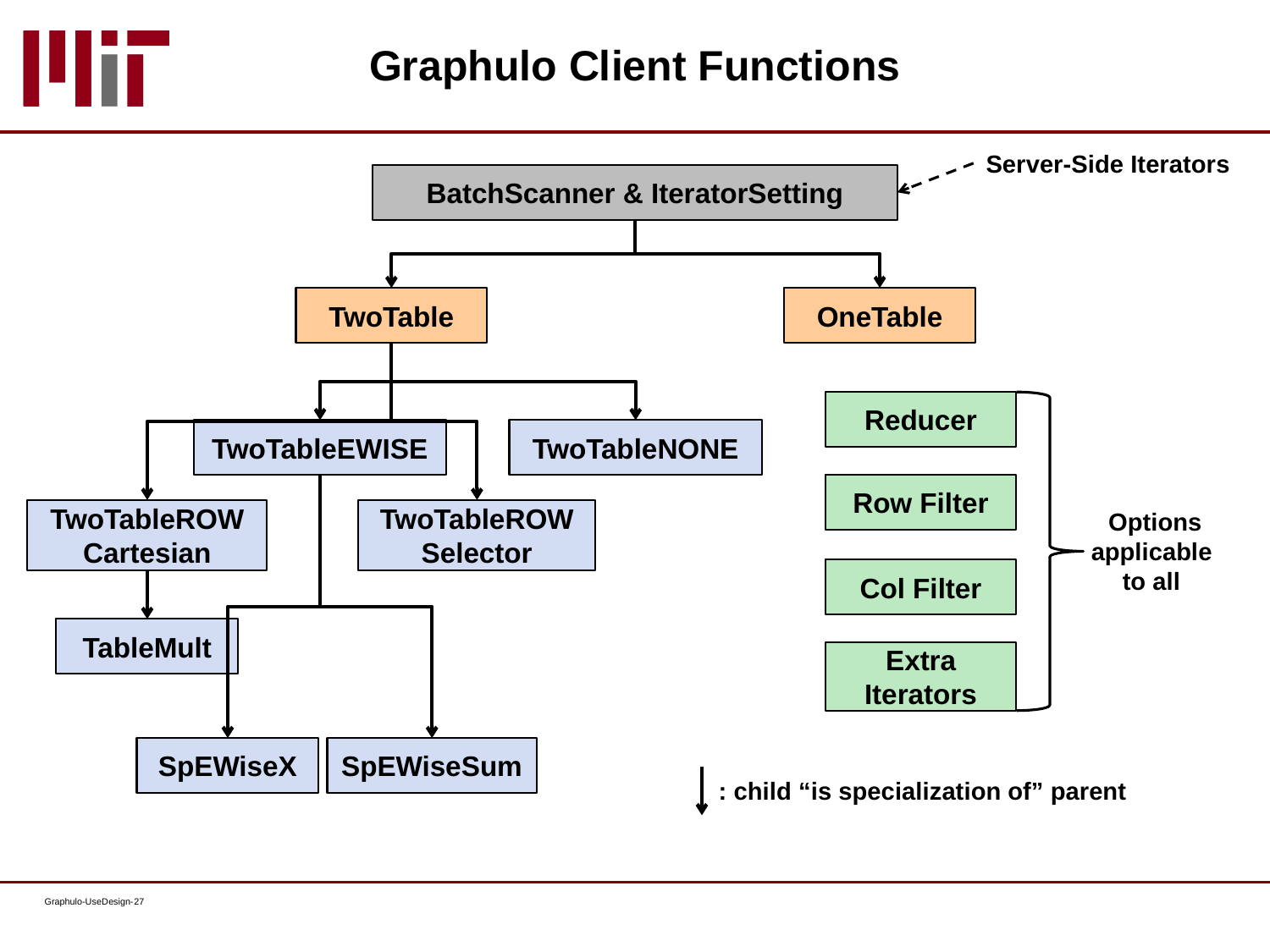

# Graphulo Client Functions
Server-Side Iterators
BatchScanner & IteratorSetting
TwoTable
OneTable

Reducer

TwoTableEWISE
TwoTableNONE
Row Filter
TwoTableROWCartesian
TwoTableROW
Selector
Options applicable
to all
Col Filter
TableMult
Extra Iterators
SpEWiseSum
SpEWiseX
: child “is specialization of” parent